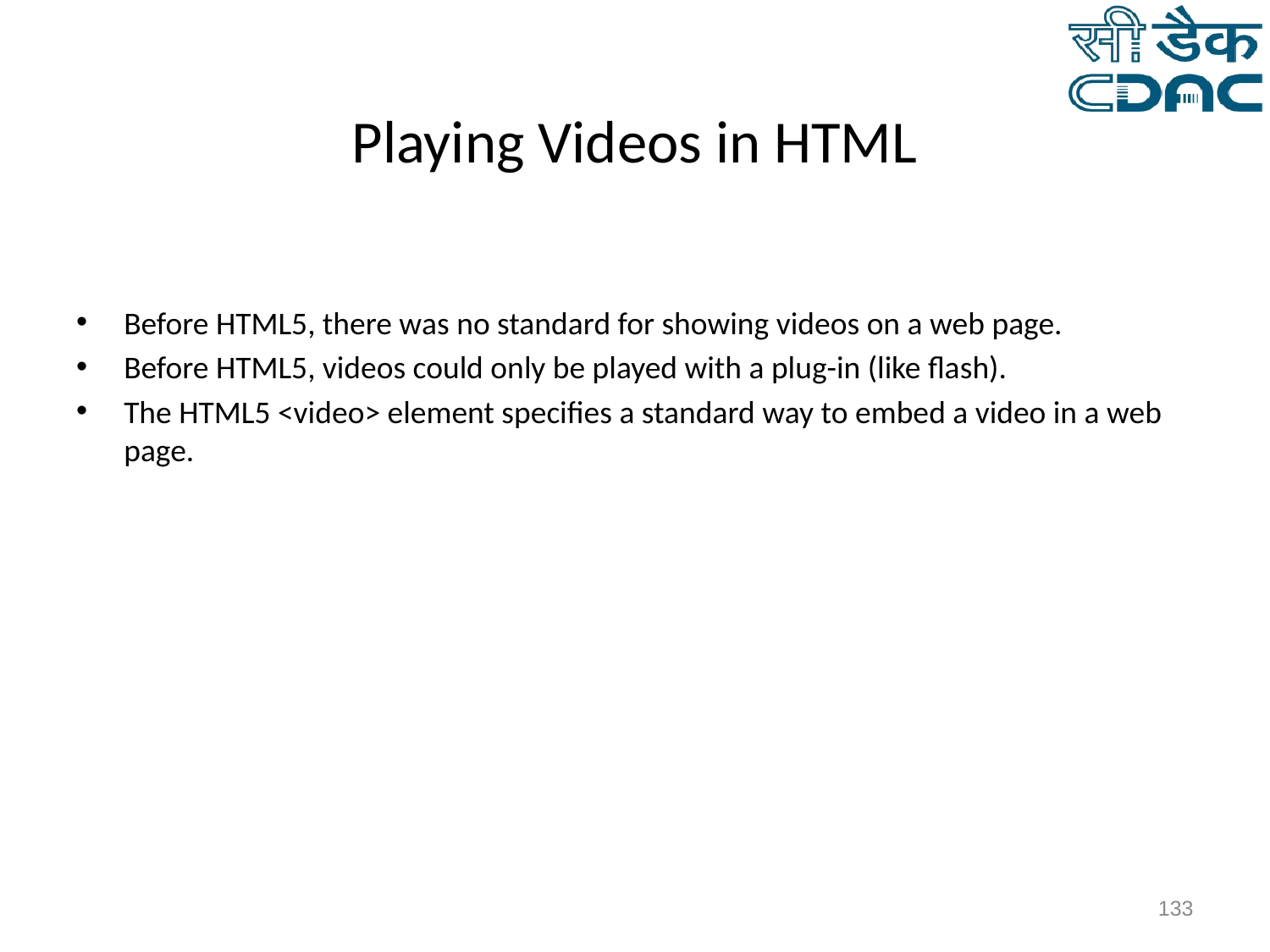

# Playing Videos in HTML
Before HTML5, there was no standard for showing videos on a web page.
Before HTML5, videos could only be played with a plug-in (like flash).
The HTML5 <video> element specifies a standard way to embed a video in a web page.

133